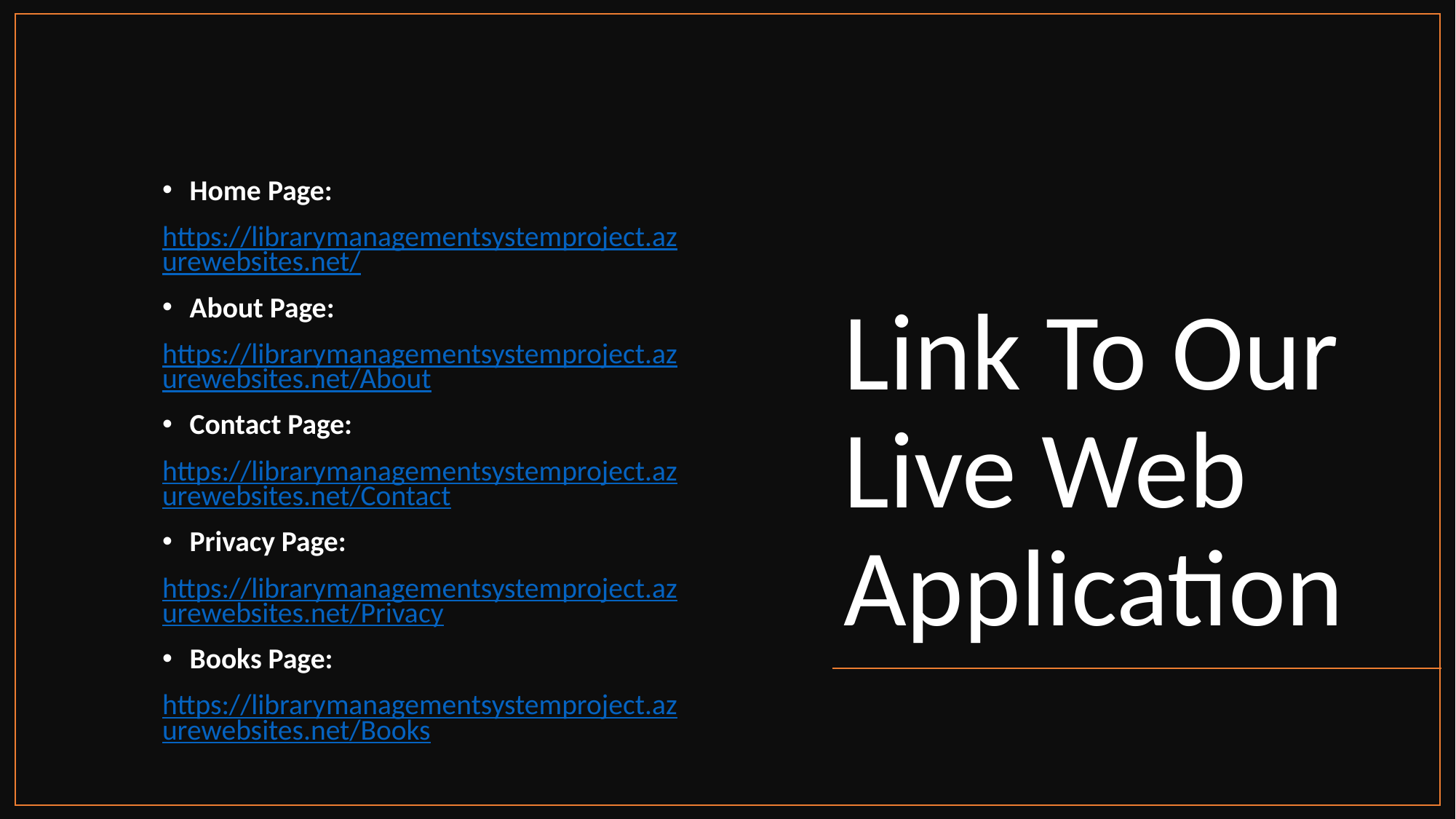

# Link To Our Live Web Application
Home Page:
https://librarymanagementsystemproject.azurewebsites.net/
About Page:
https://librarymanagementsystemproject.azurewebsites.net/About
Contact Page:
https://librarymanagementsystemproject.azurewebsites.net/Contact
Privacy Page:
https://librarymanagementsystemproject.azurewebsites.net/Privacy
Books Page:
https://librarymanagementsystemproject.azurewebsites.net/Books